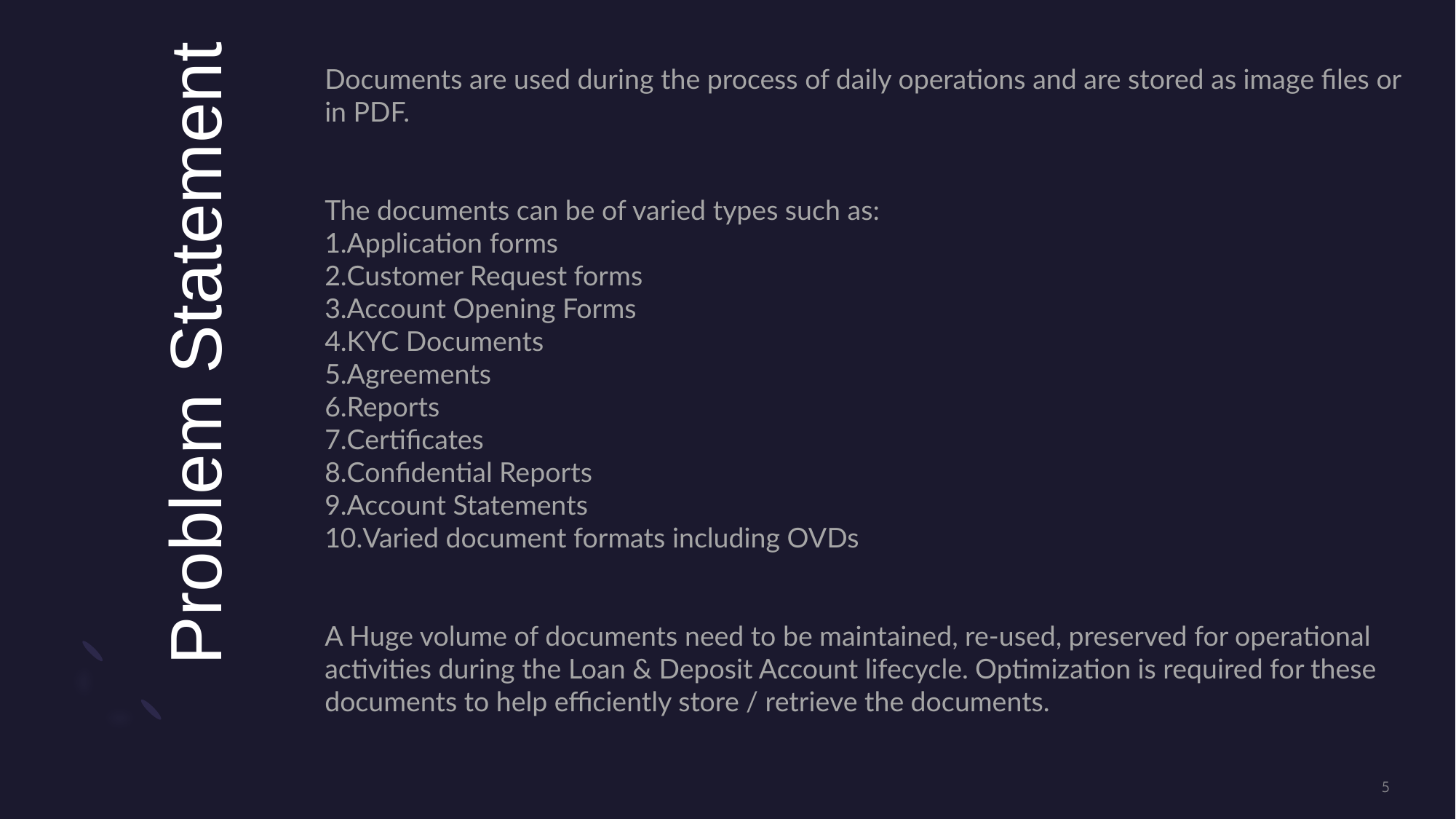

Documents are used during the process of daily operations and are stored as image files or in PDF.

The documents can be of varied types such as:
Application forms
Customer Request forms
Account Opening Forms
KYC Documents
Agreements
Reports
Certificates
Confidential Reports
Account Statements
Varied document formats including OVDs

A Huge volume of documents need to be maintained, re-used, preserved for operational activities during the Loan & Deposit Account lifecycle. Optimization is required for these documents to help efficiently store / retrieve the documents.
# Problem Statement
5